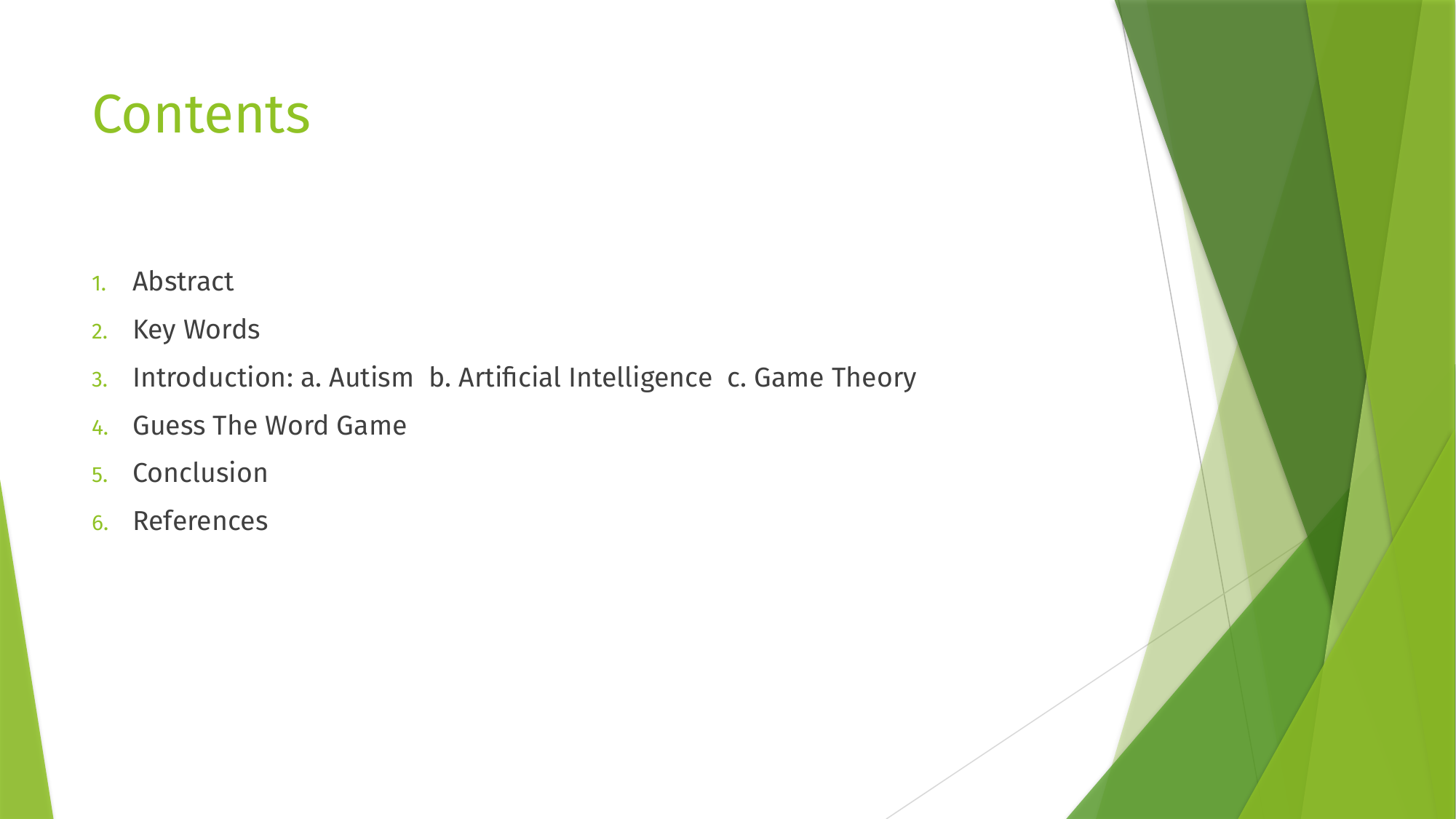

# Contents
Abstract
Key Words
Introduction: a. Autism  b. Artificial Intelligence  c. Game Theory
Guess The Word Game
Conclusion
References